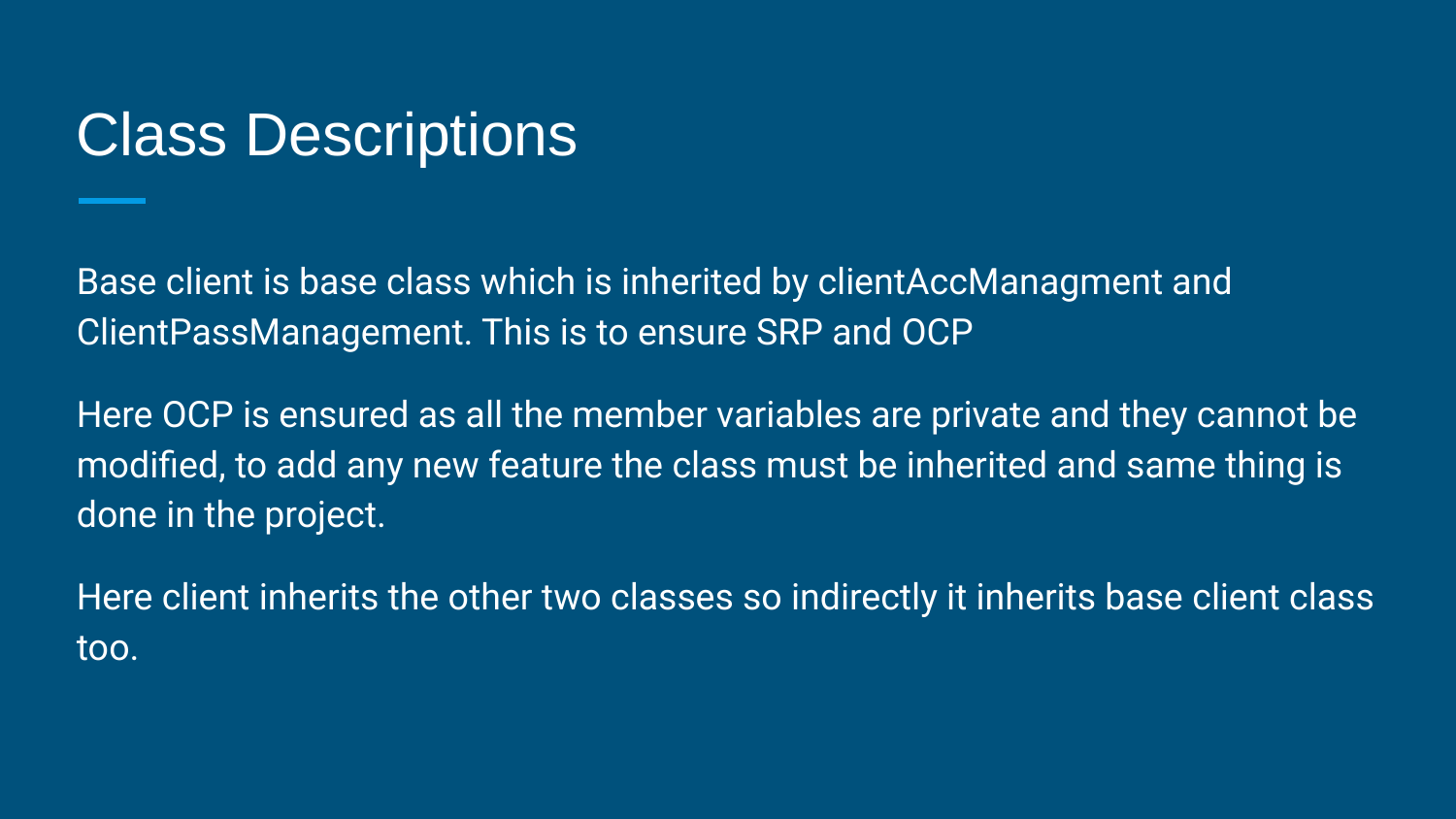

# Class Descriptions
Base client is base class which is inherited by clientAccManagment and ClientPassManagement. This is to ensure SRP and OCP
Here OCP is ensured as all the member variables are private and they cannot be modified, to add any new feature the class must be inherited and same thing is done in the project.
Here client inherits the other two classes so indirectly it inherits base client class too.